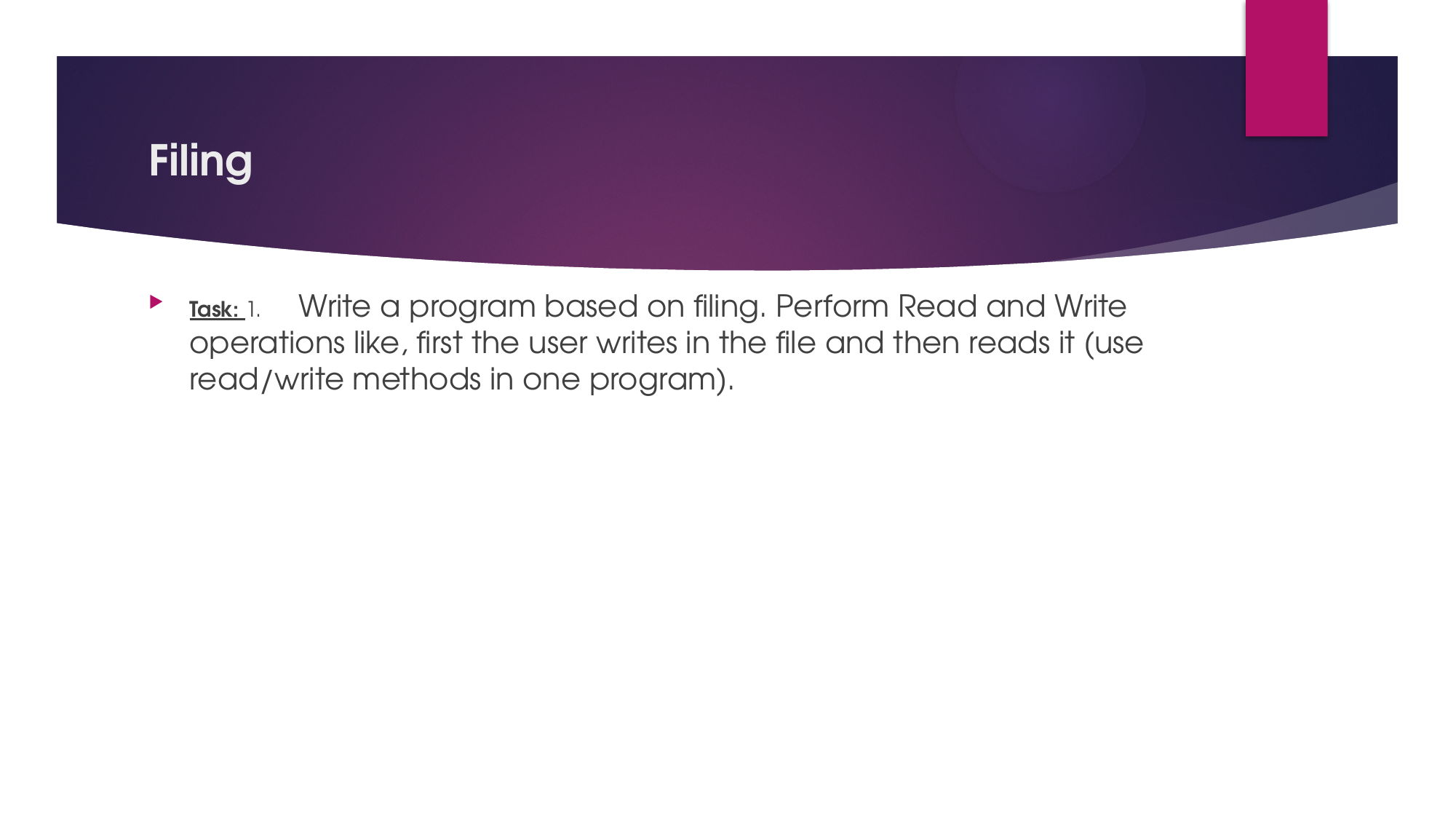

# Filing
Task: 1.	Write a program based on filing. Perform Read and Write operations like, first the user writes in the file and then reads it (use read/write methods in one program).